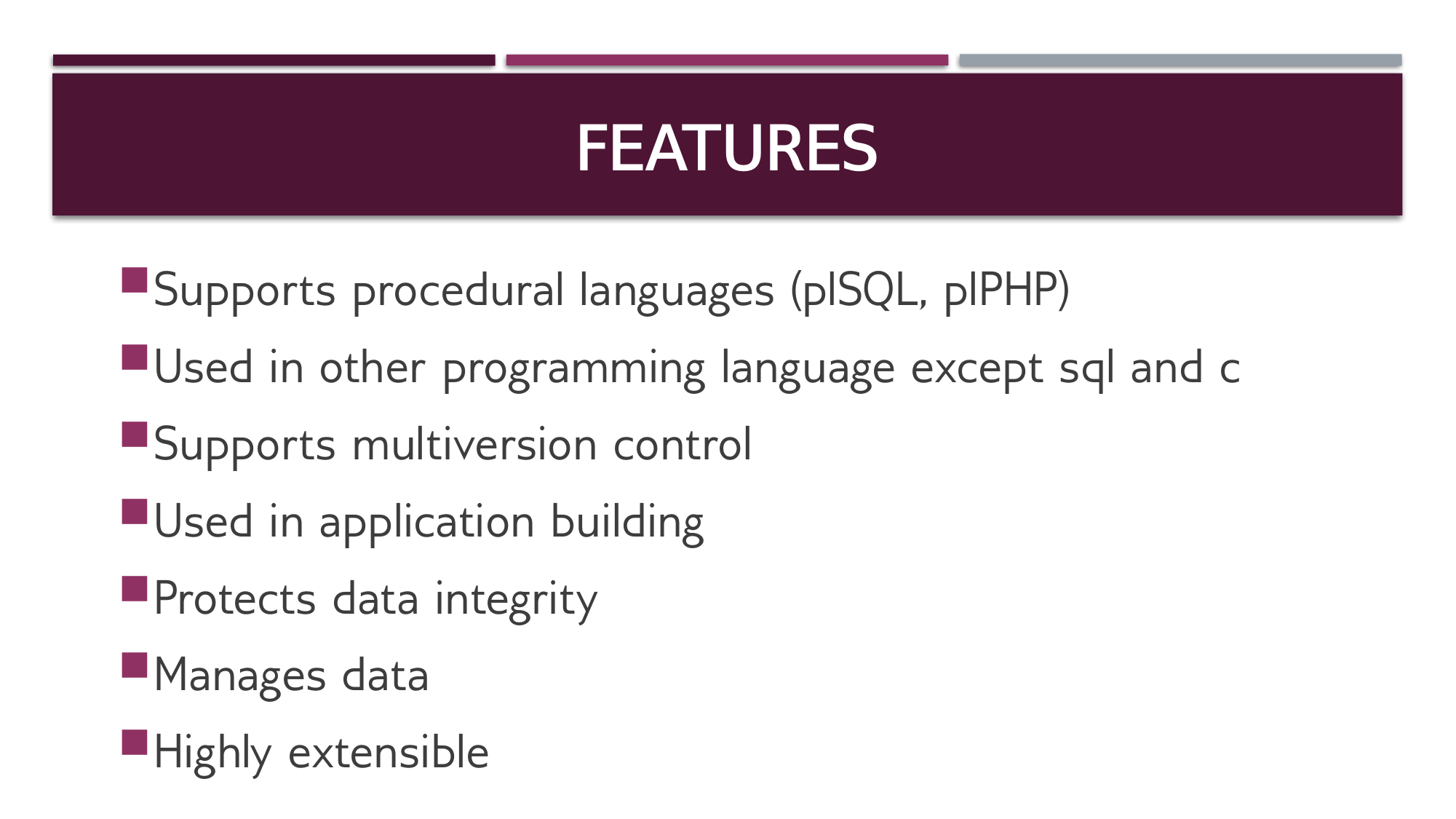

# Features
Supports procedural languages (plSQL, plPHP)
Used in other programming language except sql and c
Supports multiversion control
Used in application building
Protects data integrity
Manages data
Highly extensible